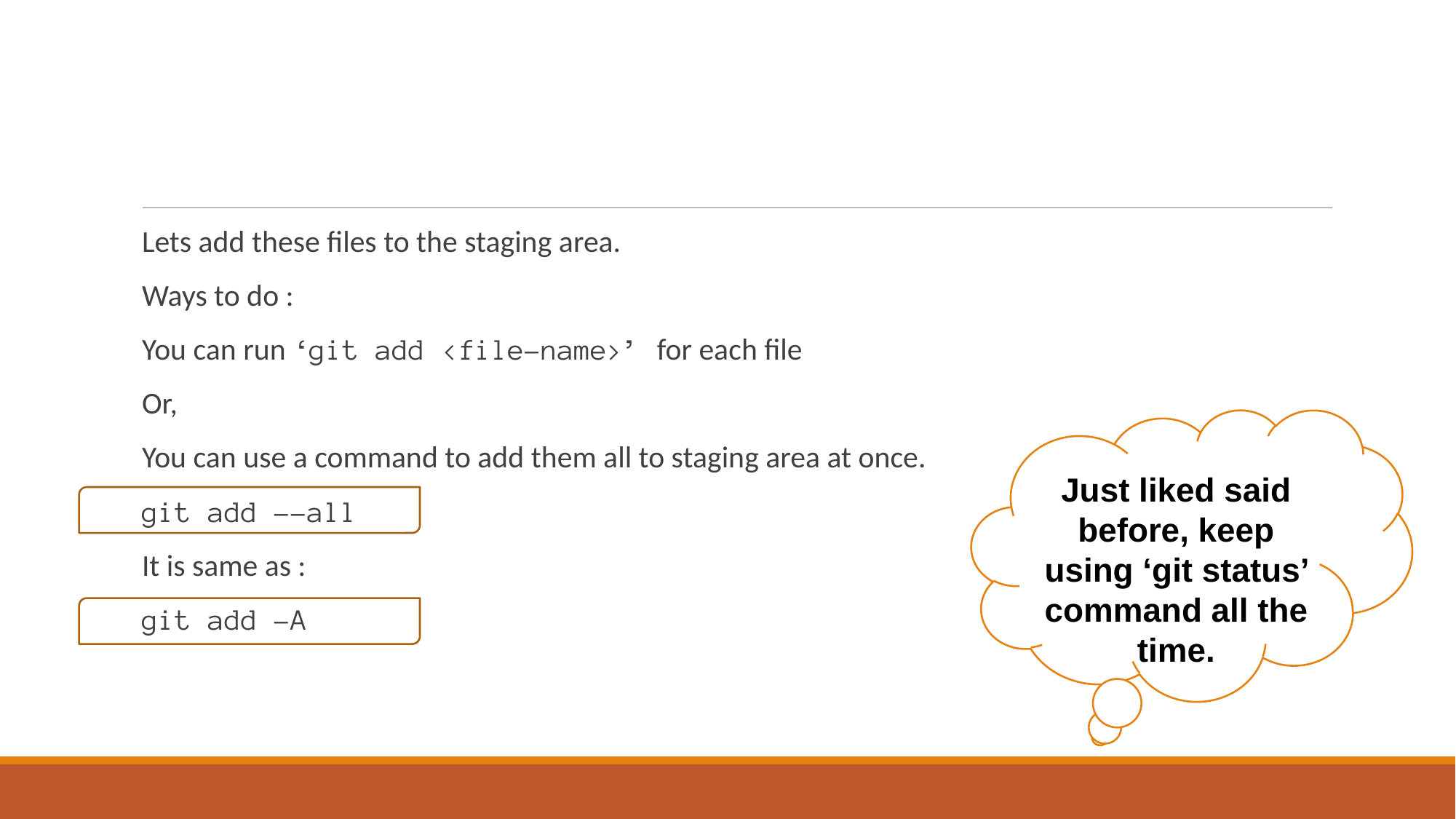

#
Lets add these files to the staging area.
Ways to do :
You can run ‘git add <file-name>’ for each file
Or,
You can use a command to add them all to staging area at once.
git add --all
It is same as :
git add -A

Just liked said before, keep using ‘git status’ command all the time.